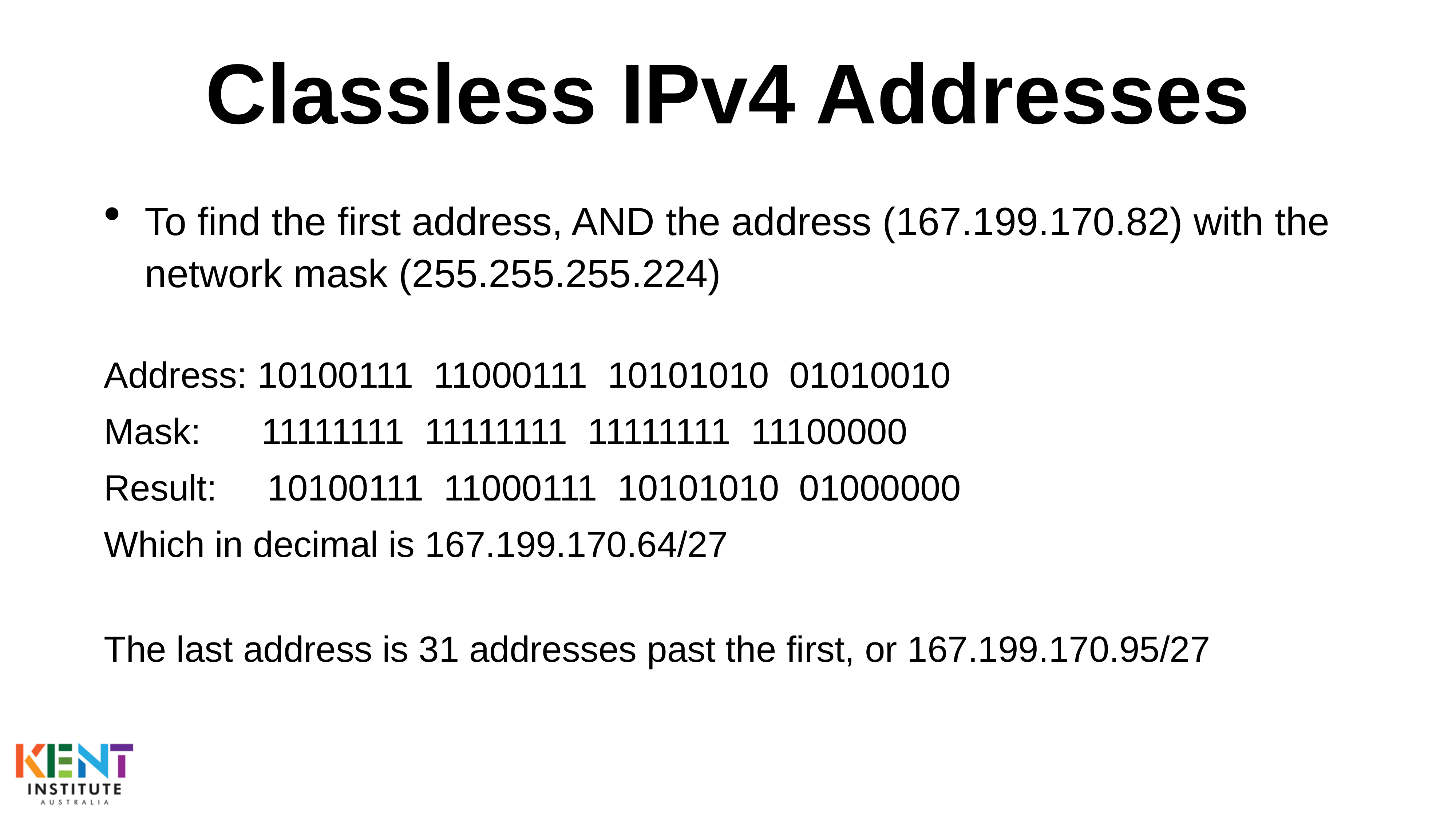

# Classless IPv4 Addresses
To find the first address, AND the address (167.199.170.82) with the network mask (255.255.255.224)
Address: 10100111  11000111  10101010  01010010
Mask:      11111111  11111111  11111111  11100000
Result:     10100111  11000111  10101010  01000000
Which in decimal is 167.199.170.64/27

The last address is 31 addresses past the first, or 167.199.170.95/27